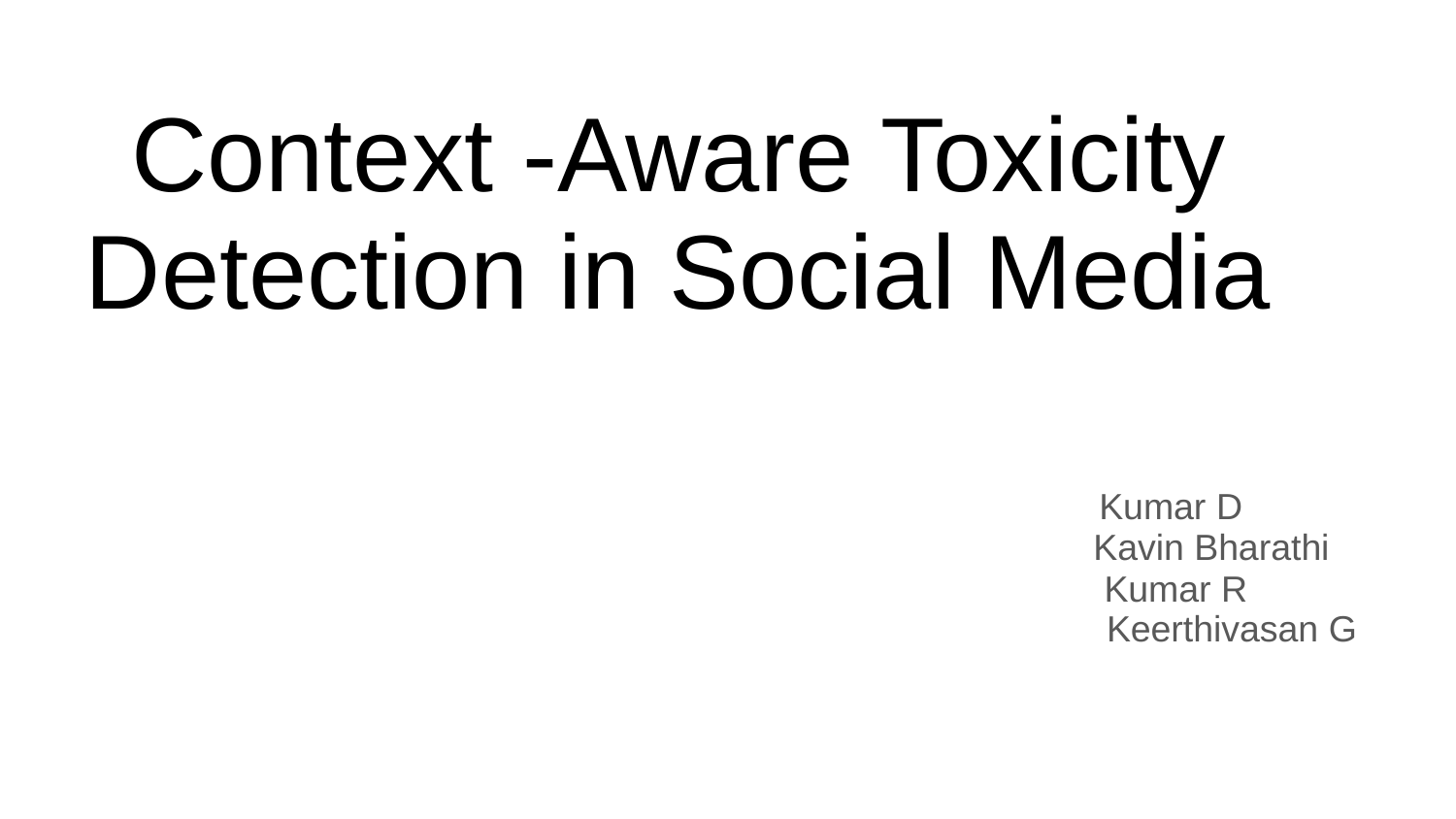

# Context -Aware Toxicity Detection in Social Media

                                                                                 Kumar D
                                                                                          Kavin Bharathi
                                                                                 Kumar R
                                                                                            Keerthivasan G